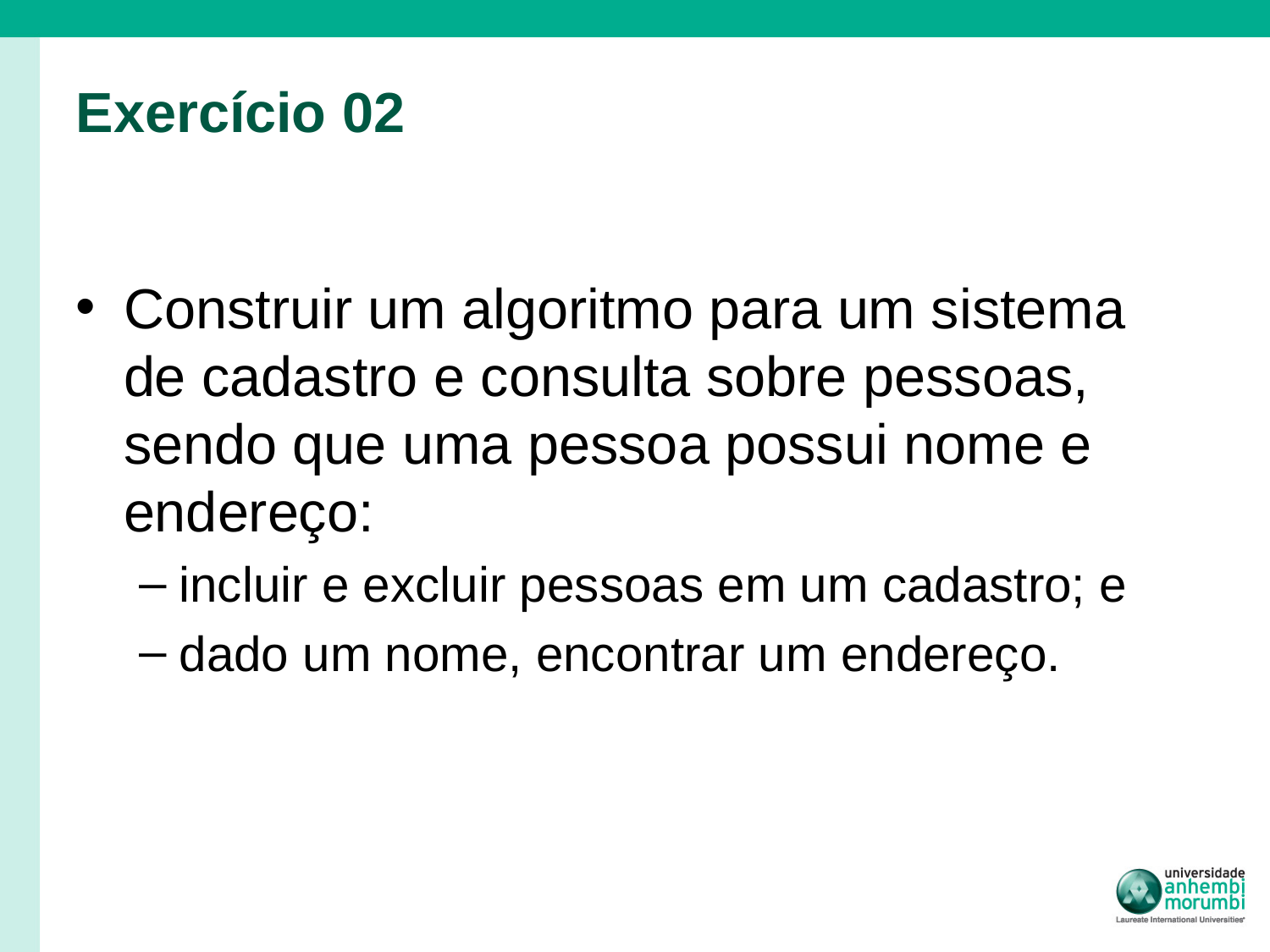

# Exercício 02
Construir um algoritmo para um sistema de cadastro e consulta sobre pessoas, sendo que uma pessoa possui nome e endereço:
incluir e excluir pessoas em um cadastro; e
dado um nome, encontrar um endereço.